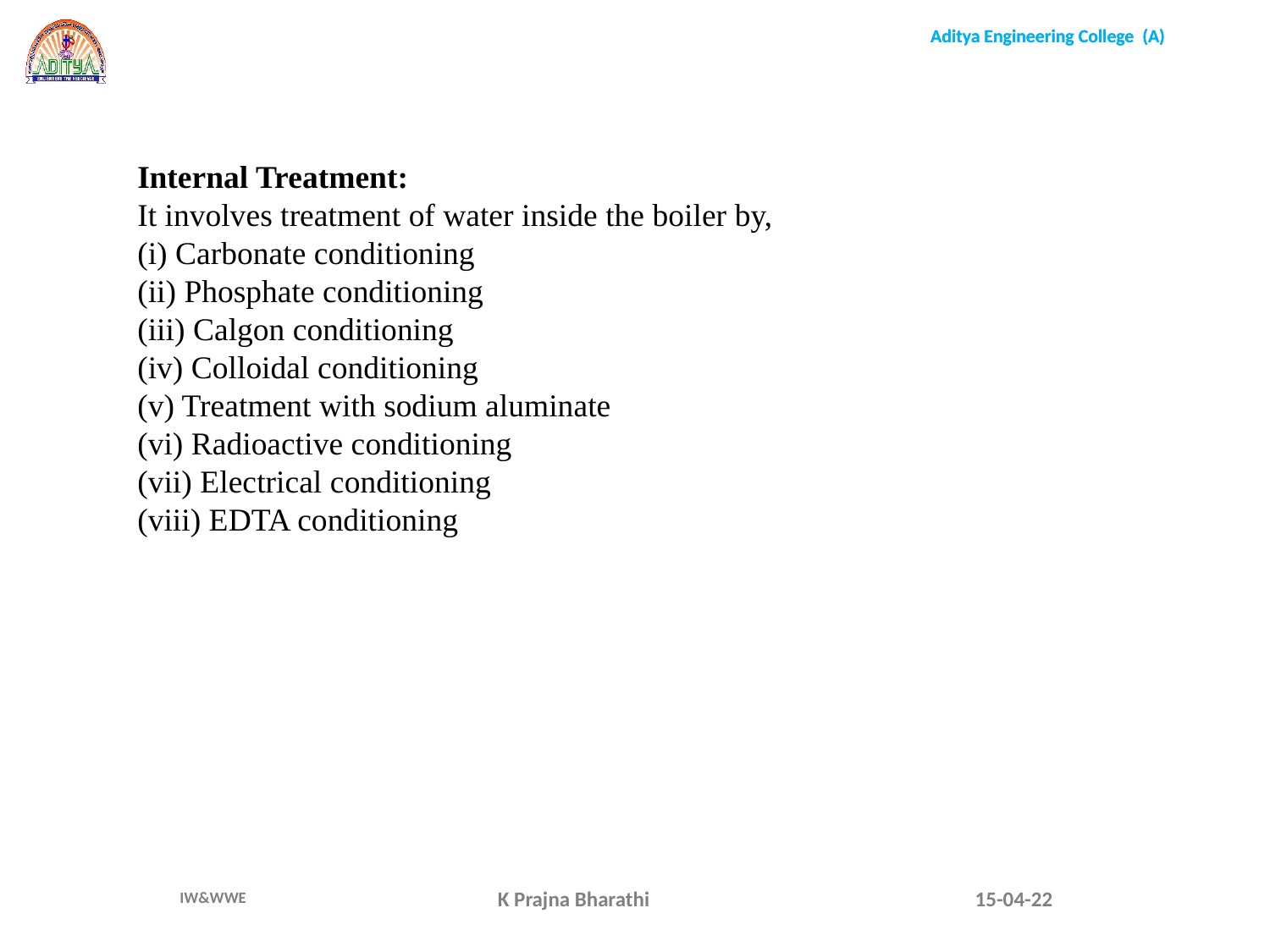

Internal Treatment:
It involves treatment of water inside the boiler by,
(i) Carbonate conditioning
(ii) Phosphate conditioning
(iii) Calgon conditioning
(iv) Colloidal conditioning
(v) Treatment with sodium aluminate
(vi) Radioactive conditioning
(vii) Electrical conditioning
(viii) EDTA conditioning

K Prajna Bharathi
15-04-22